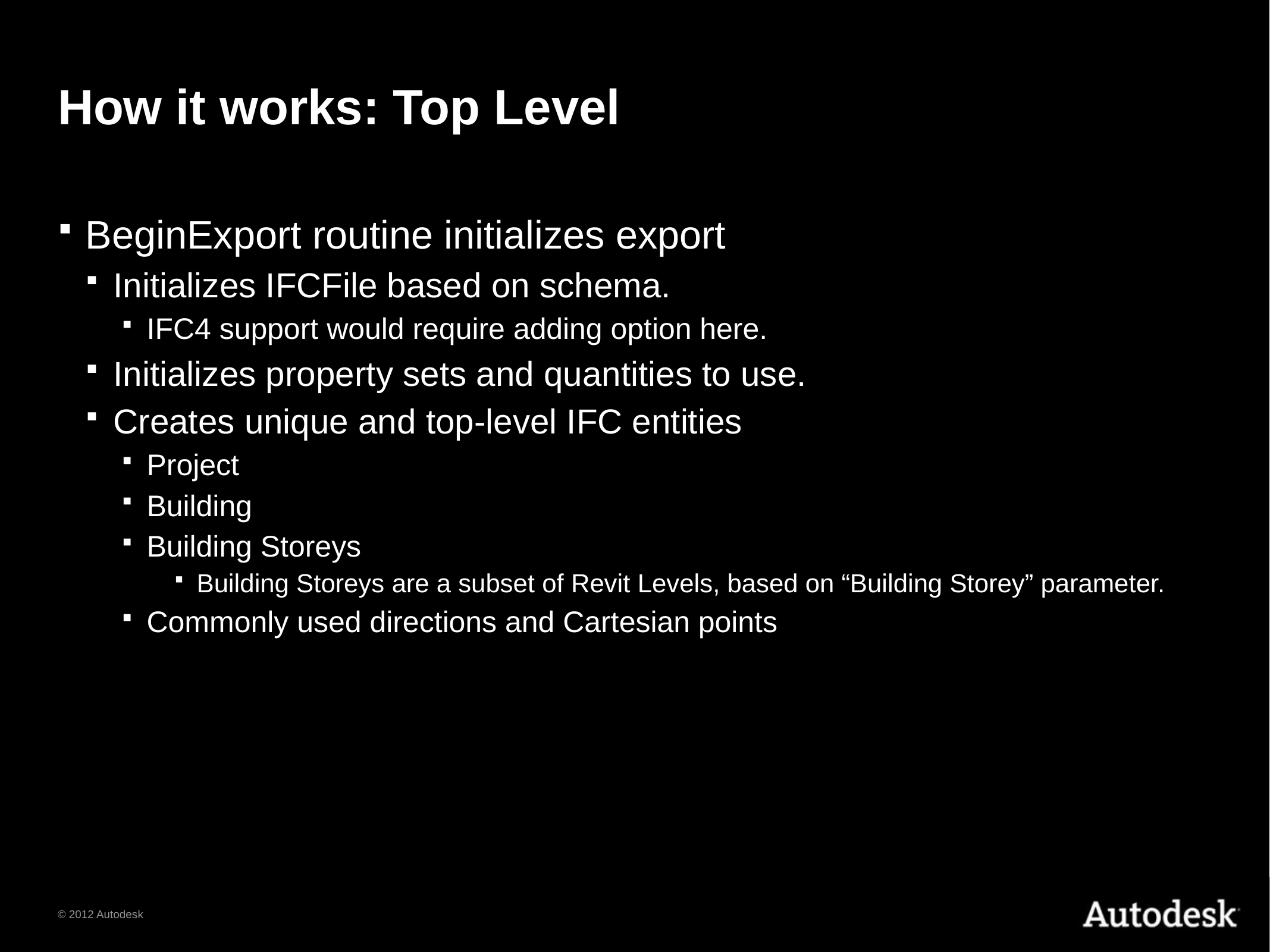

# How it works: Top Level
BeginExport routine initializes export
Initializes IFCFile based on schema.
IFC4 support would require adding option here.
Initializes property sets and quantities to use.
Creates unique and top-level IFC entities
Project
Building
Building Storeys
Building Storeys are a subset of Revit Levels, based on “Building Storey” parameter.
Commonly used directions and Cartesian points